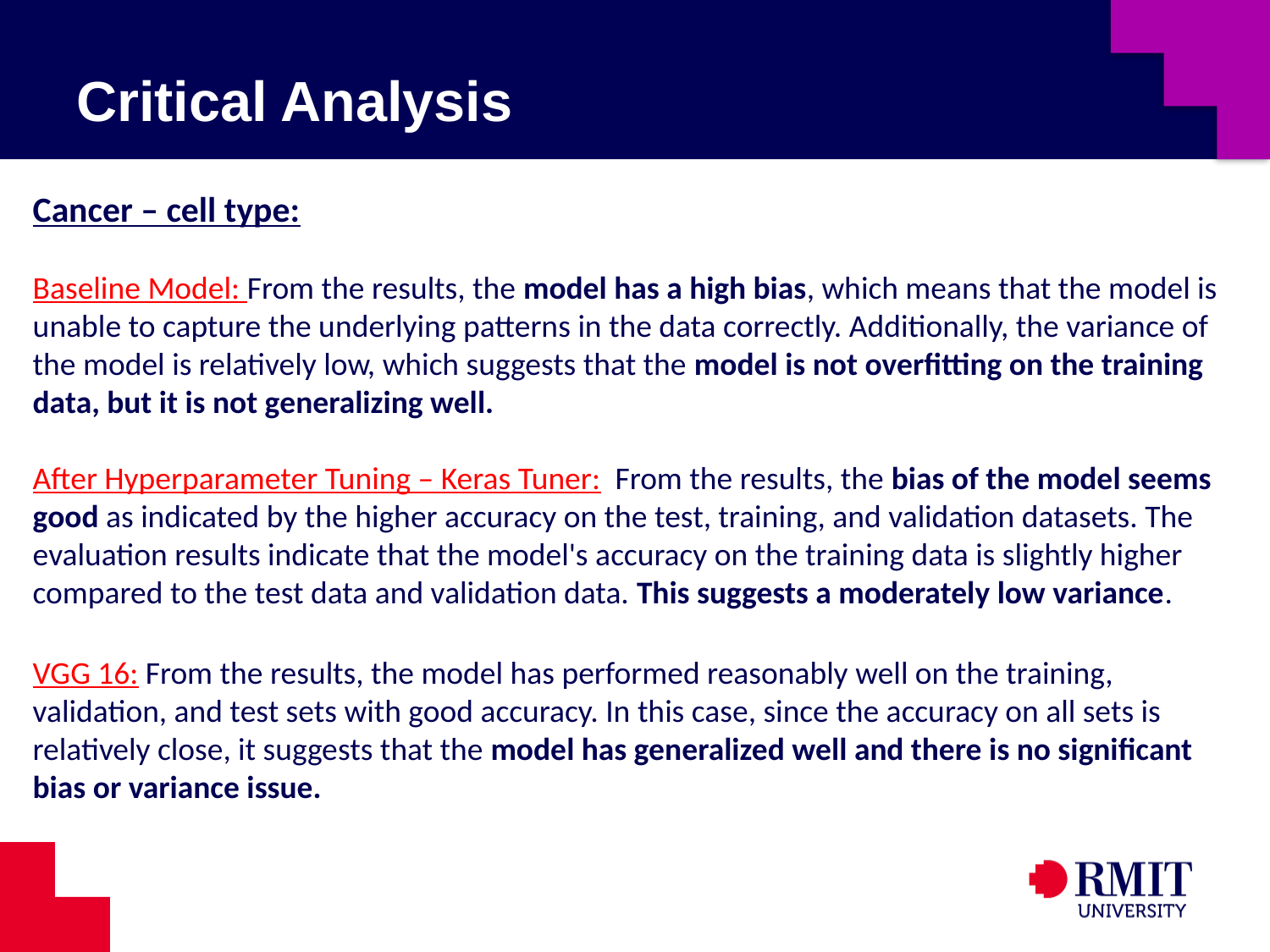

# Critical Analysis
Cancer – cell type:
Baseline Model: From the results, the model has a high bias, which means that the model is unable to capture the underlying patterns in the data correctly. Additionally, the variance of the model is relatively low, which suggests that the model is not overfitting on the training data, but it is not generalizing well.

After Hyperparameter Tuning – Keras Tuner:  From the results, the bias of the model seems good as indicated by the higher accuracy on the test, training, and validation datasets. The evaluation results indicate that the model's accuracy on the training data is slightly higher compared to the test data and validation data. This suggests a moderately low variance.

VGG 16: From the results, the model has performed reasonably well on the training, validation, and test sets with good accuracy. In this case, since the accuracy on all sets is relatively close, it suggests that the model has generalized well and there is no significant bias or variance issue.